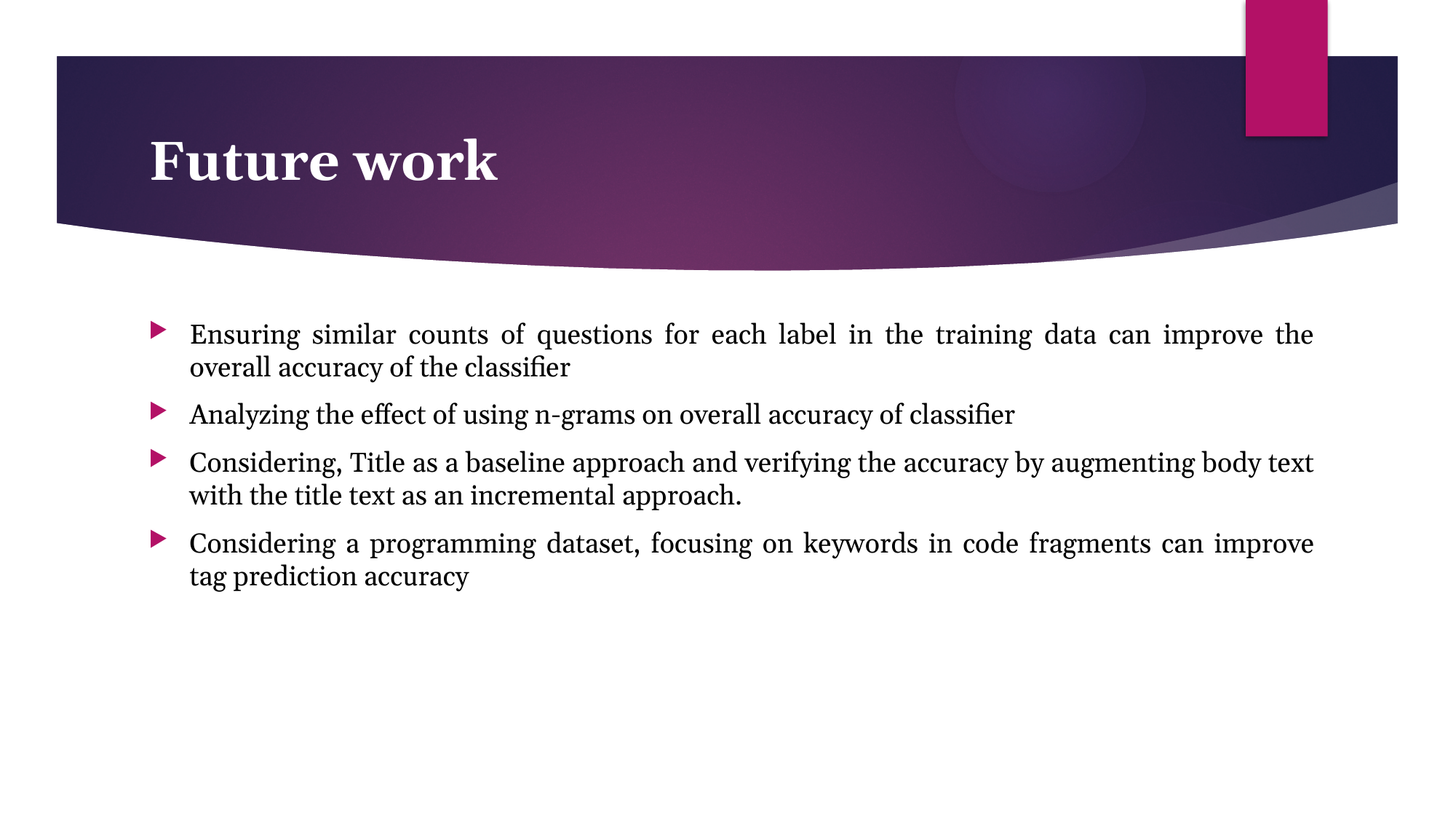

# Future work
Ensuring similar counts of questions for each label in the training data can improve the overall accuracy of the classifier
Analyzing the effect of using n-grams on overall accuracy of classifier
Considering, Title as a baseline approach and verifying the accuracy by augmenting body text with the title text as an incremental approach.
Considering a programming dataset, focusing on keywords in code fragments can improve tag prediction accuracy